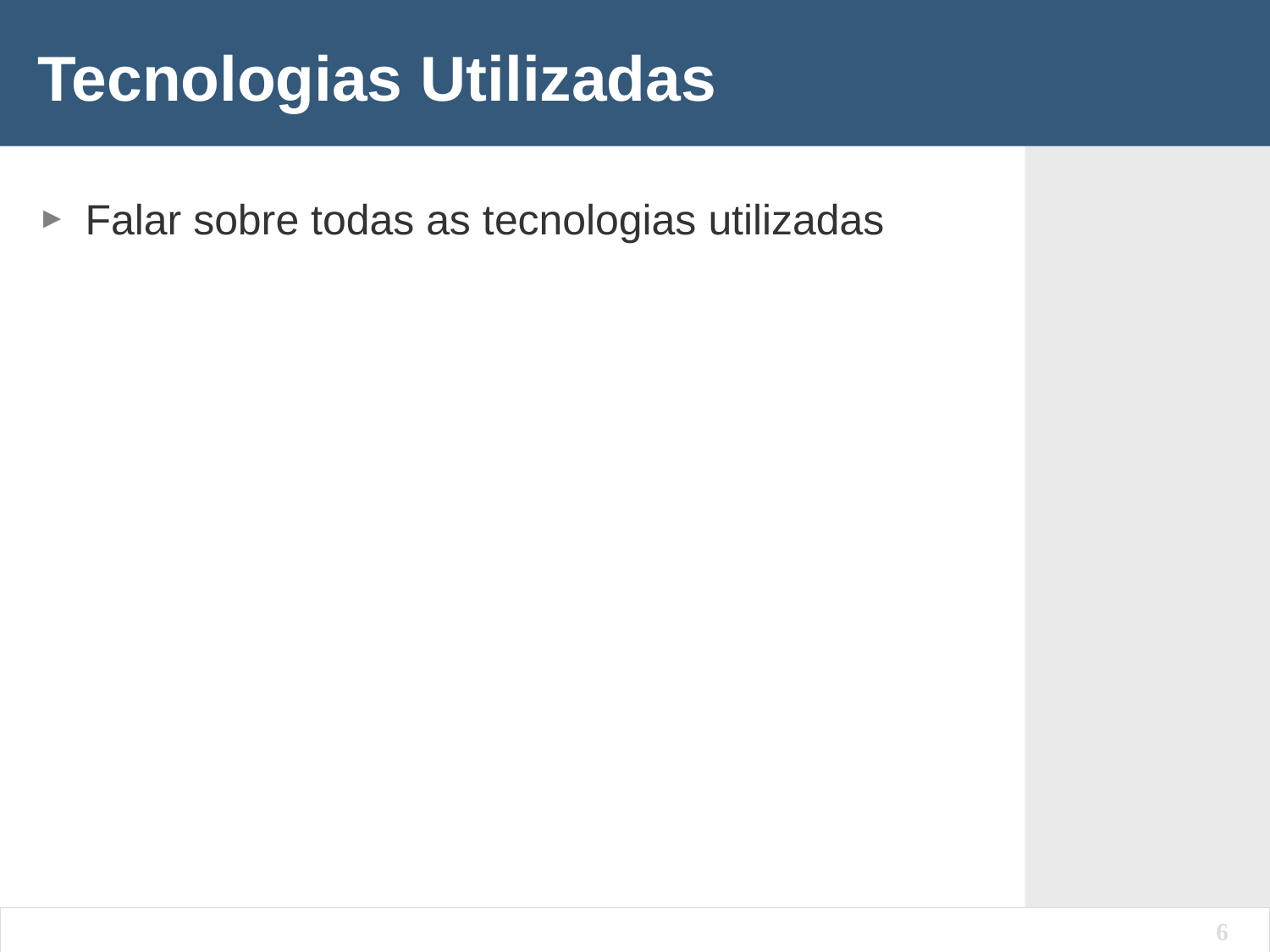

# Tecnologias Utilizadas
Falar sobre todas as tecnologias utilizadas
6